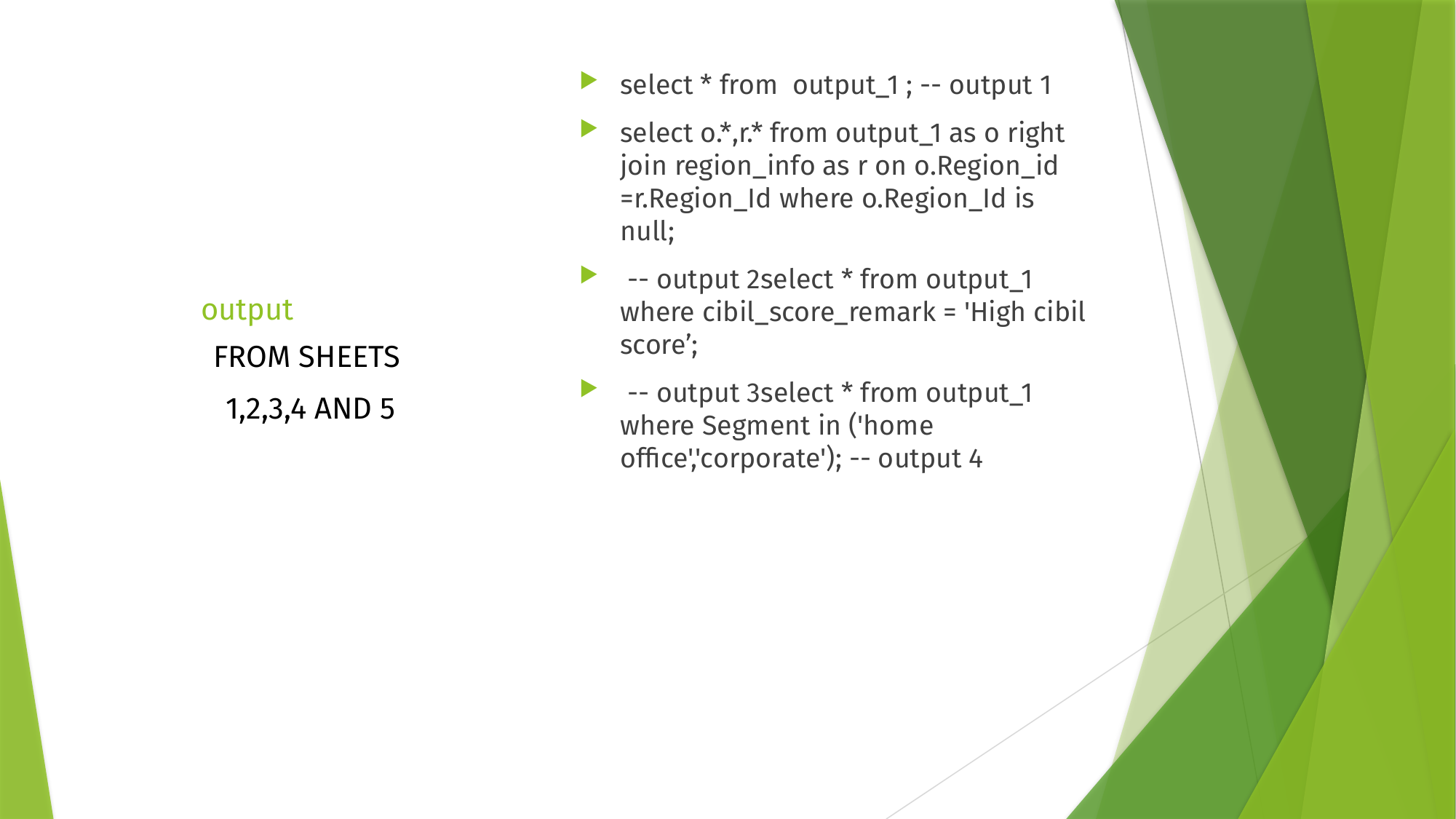

select * from  output_1 ; -- output 1
select o.*,r.* from output_1 as o right join region_info as r on o.Region_id =r.Region_Id where o.Region_Id is null;
 -- output 2select * from output_1 where cibil_score_remark = 'High cibil score’;
 -- output 3select * from output_1 where Segment in ('home office','corporate'); -- output 4
# output
FROM SHEETS
1,2,3,4 AND 5